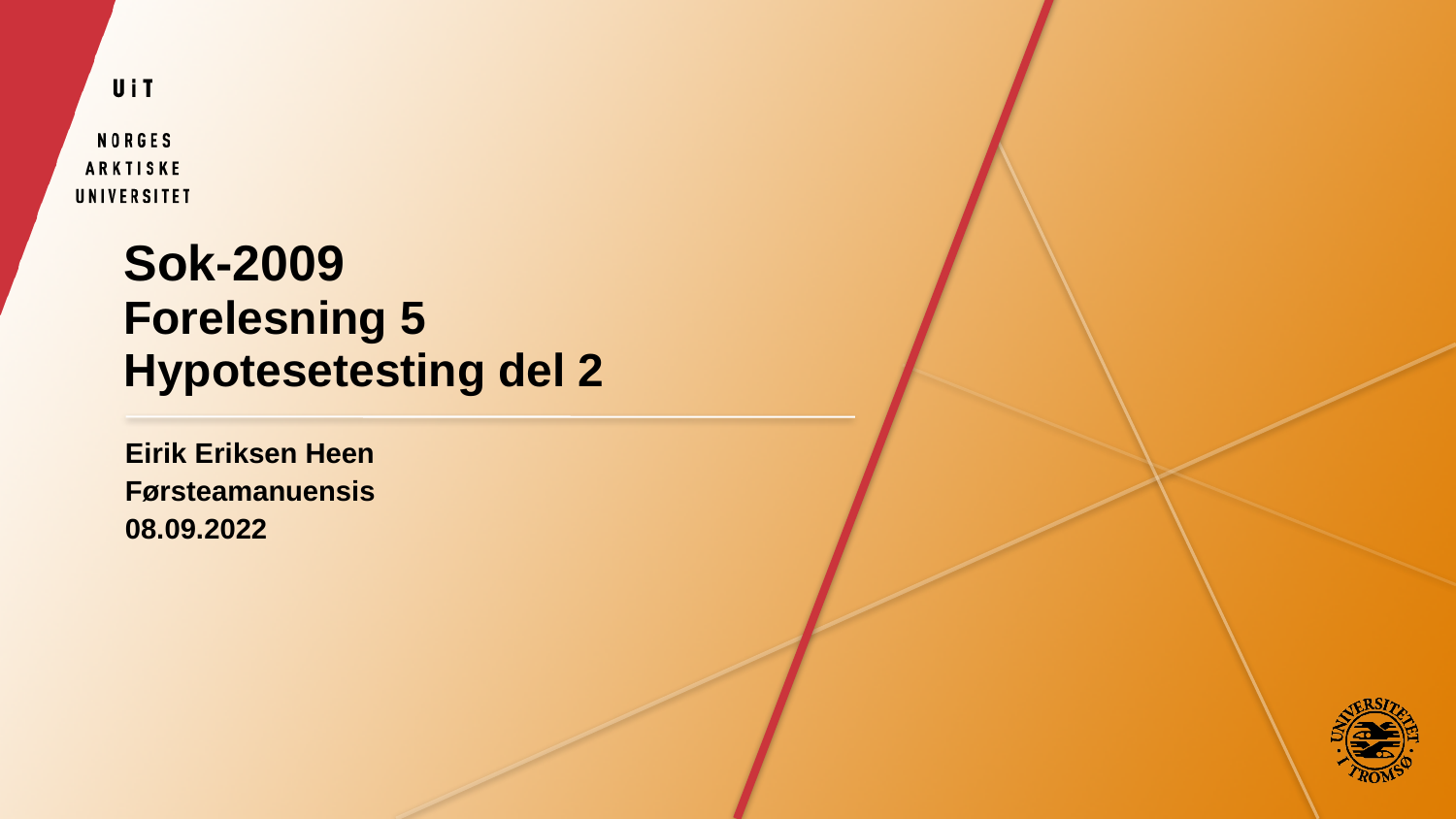

# Sok-2009 Forelesning 5 Hypotesetesting del 2
Eirik Eriksen Heen
Førsteamanuensis
08.09.2022